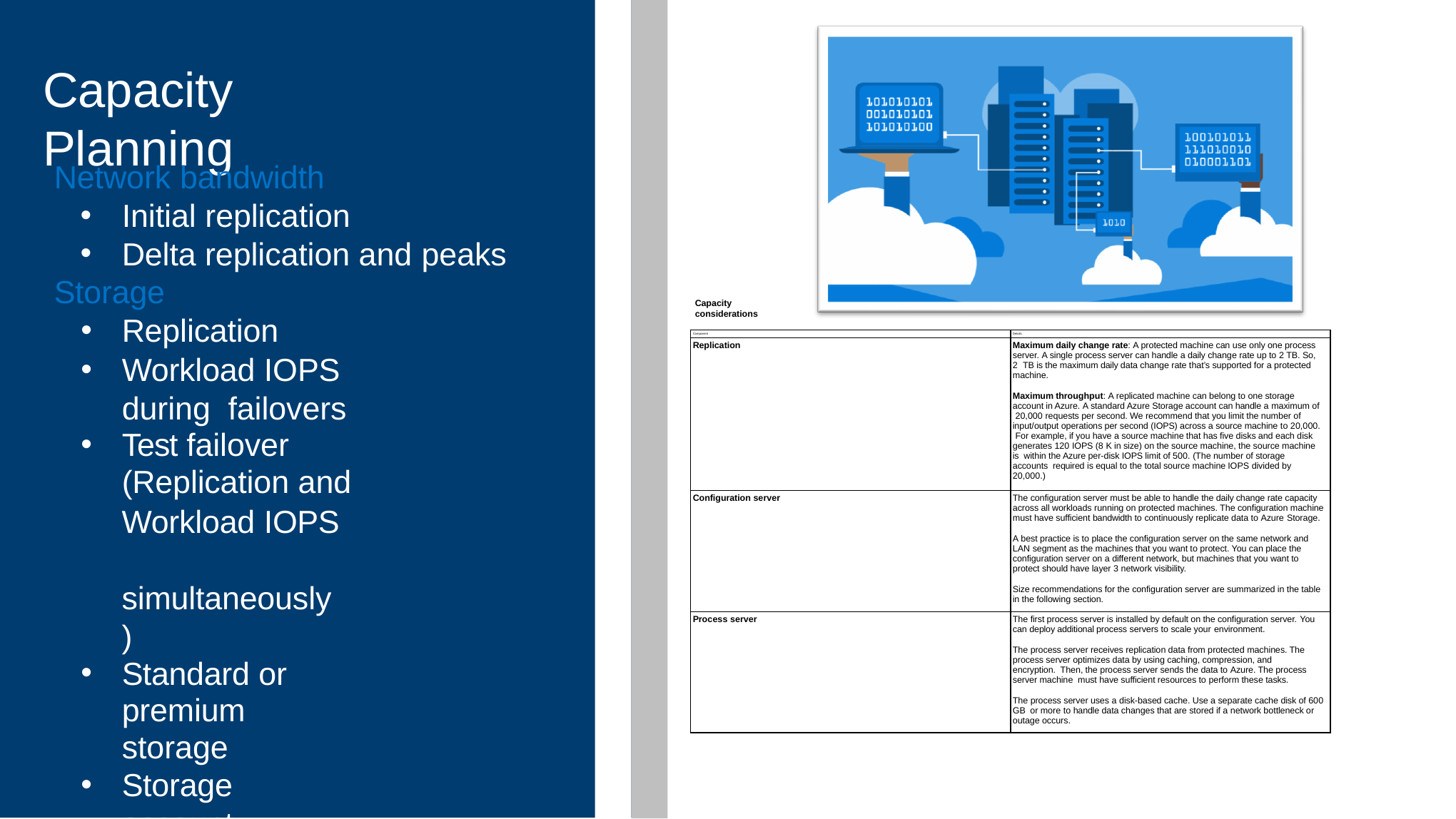

# Capacity Planning
Network bandwidth
Initial replication
Delta replication and peaks
Storage
Replication
Workload IOPS during  failovers
Test failover (Replication and
Workload IOPS  simultaneously)
Standard or premium storage
Storage account naming
convention
Compute capacity
Test failover to ensure  necessary capacity
Capacity considerations
| Component | Details |
| --- | --- |
| Replication | Maximum daily change rate: A protected machine can use only one process server. A single process server can handle a daily change rate up to 2 TB. So, 2 TB is the maximum daily data change rate that’s supported for a protected machine. Maximum throughput: A replicated machine can belong to one storage account in Azure. A standard Azure Storage account can handle a maximum of 20,000 requests per second. We recommend that you limit the number of input/output operations per second (IOPS) across a source machine to 20,000. For example, if you have a source machine that has five disks and each disk generates 120 IOPS (8 K in size) on the source machine, the source machine is within the Azure per-disk IOPS limit of 500. (The number of storage accounts required is equal to the total source machine IOPS divided by 20,000.) |
| Configuration server | The configuration server must be able to handle the daily change rate capacity across all workloads running on protected machines. The configuration machine must have sufficient bandwidth to continuously replicate data to Azure Storage. A best practice is to place the configuration server on the same network and LAN segment as the machines that you want to protect. You can place the configuration server on a different network, but machines that you want to protect should have layer 3 network visibility. Size recommendations for the configuration server are summarized in the table in the following section. |
| Process server | The first process server is installed by default on the configuration server. You can deploy additional process servers to scale your environment. The process server receives replication data from protected machines. The process server optimizes data by using caching, compression, and encryption. Then, the process server sends the data to Azure. The process server machine must have sufficient resources to perform these tasks. The process server uses a disk-based cache. Use a separate cache disk of 600 GB or more to handle data changes that are stored if a network bottleneck or outage occurs. |